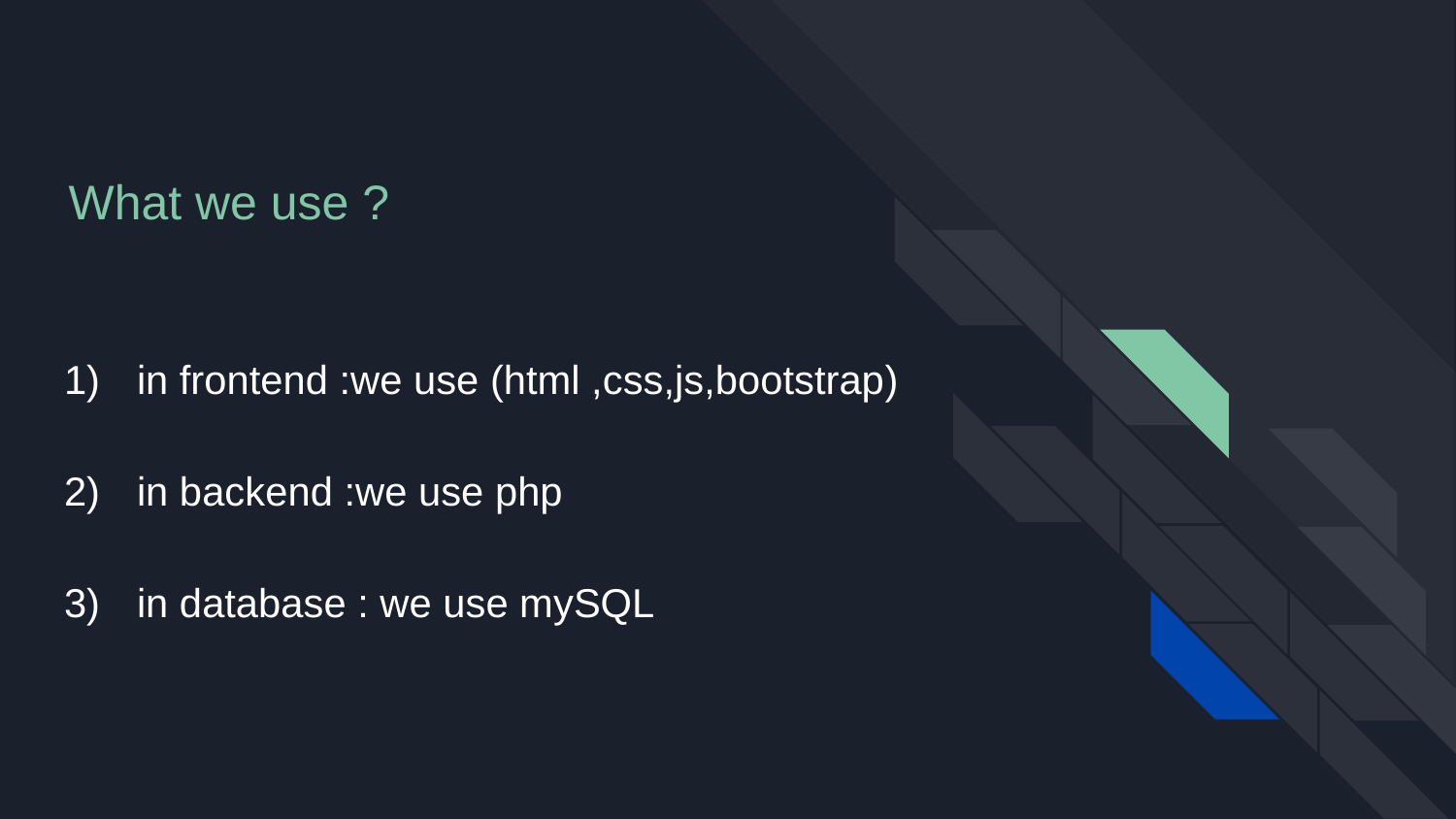

# What we use ?
in frontend :we use (html ,css,js,bootstrap)

in backend :we use php

in database : we use mySQL